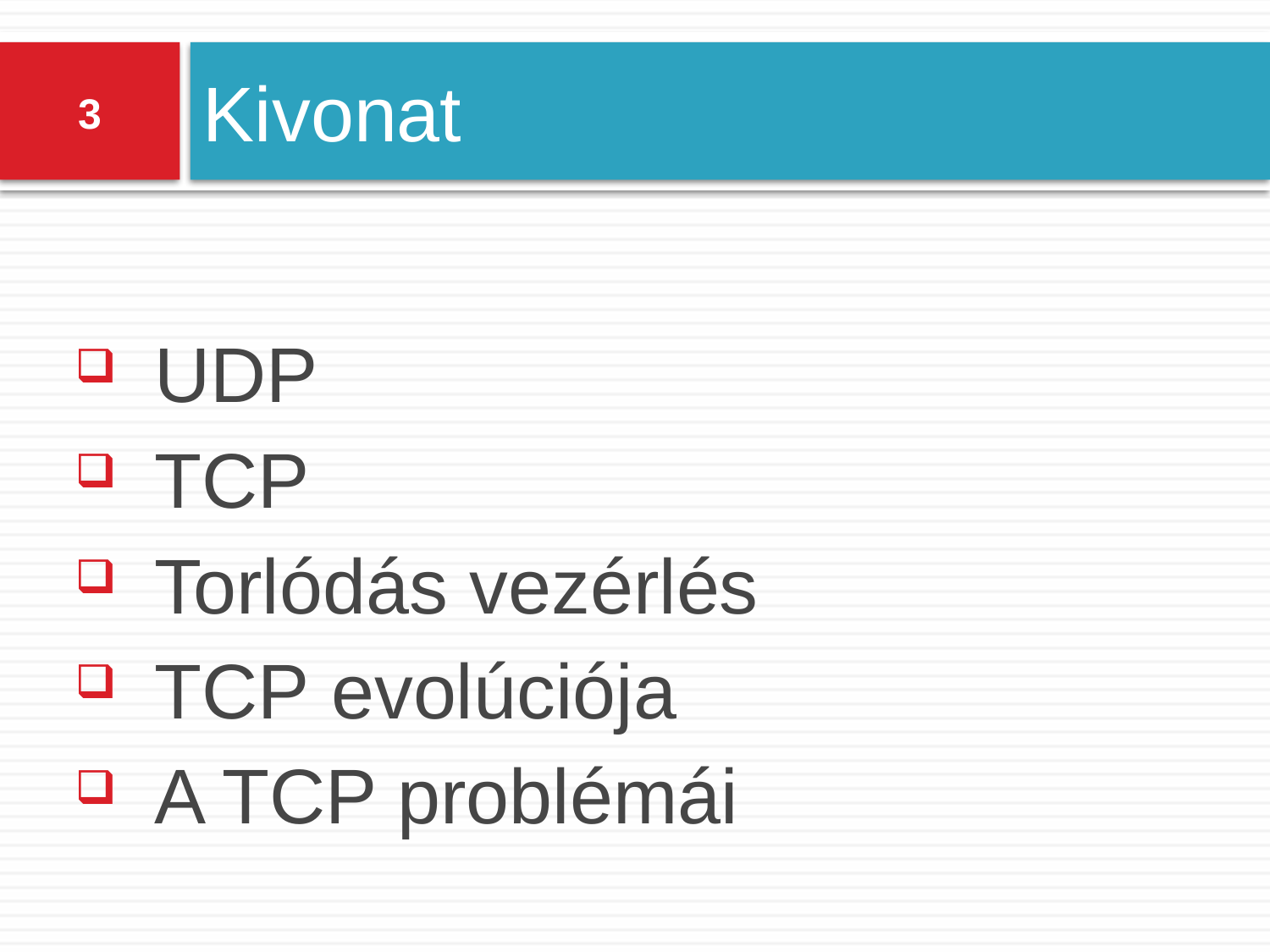

# Kivonat
3
UDP
TCP
Torlódás vezérlés
TCP evolúciója
A TCP problémái